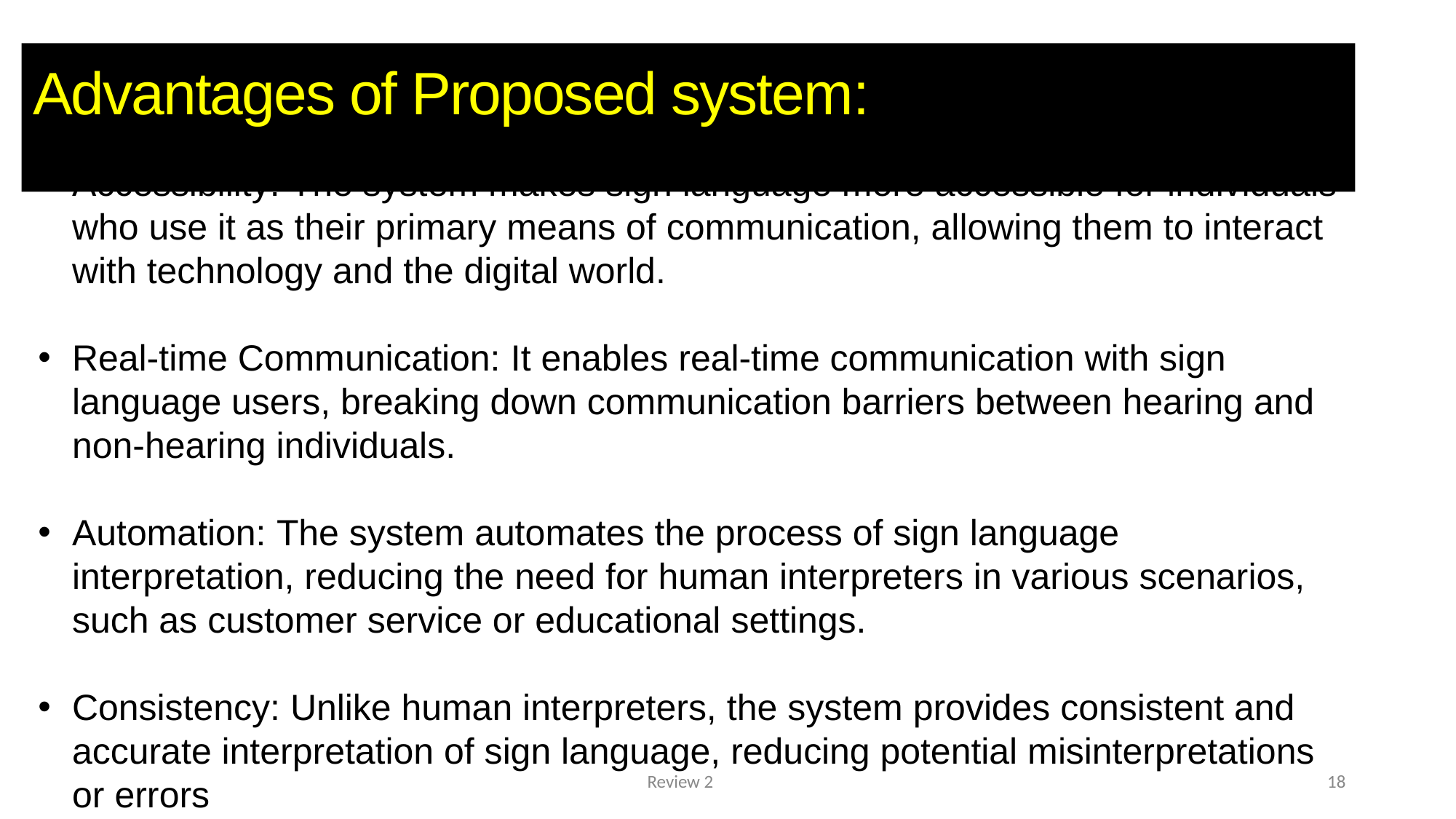

# Advantages of Proposed system:
Accessibility: The system makes sign language more accessible for individuals who use it as their primary means of communication, allowing them to interact with technology and the digital world.

Real-time Communication: It enables real-time communication with sign language users, breaking down communication barriers between hearing and non-hearing individuals.

Automation: The system automates the process of sign language interpretation, reducing the need for human interpreters in various scenarios, such as customer service or educational settings.

Consistency: Unlike human interpreters, the system provides consistent and accurate interpretation of sign language, reducing potential misinterpretations or errors

Review 2
18